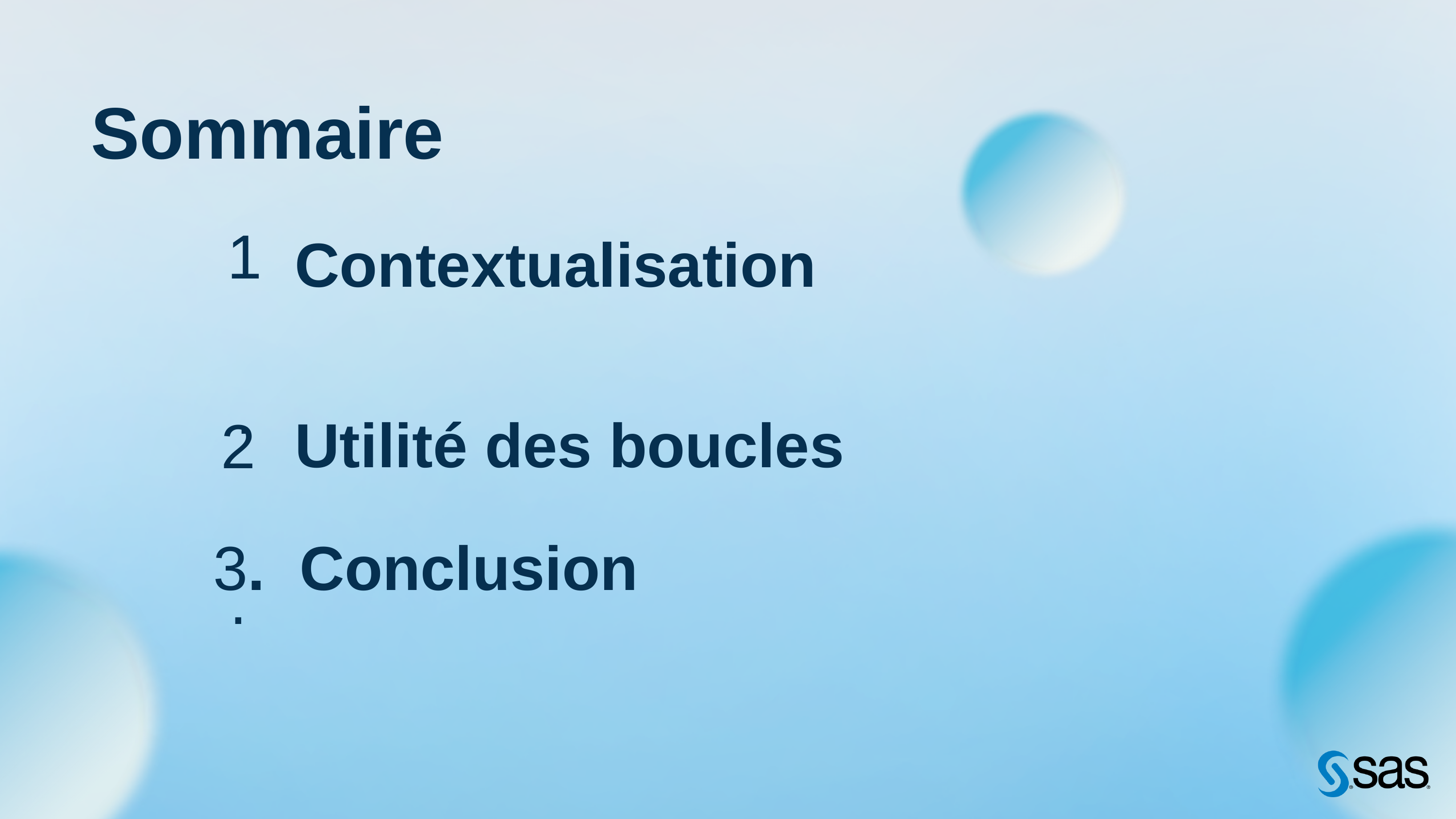

Sommaire

1.
Contextualisation
Utilité des boucles
2.

3.  Conclusion